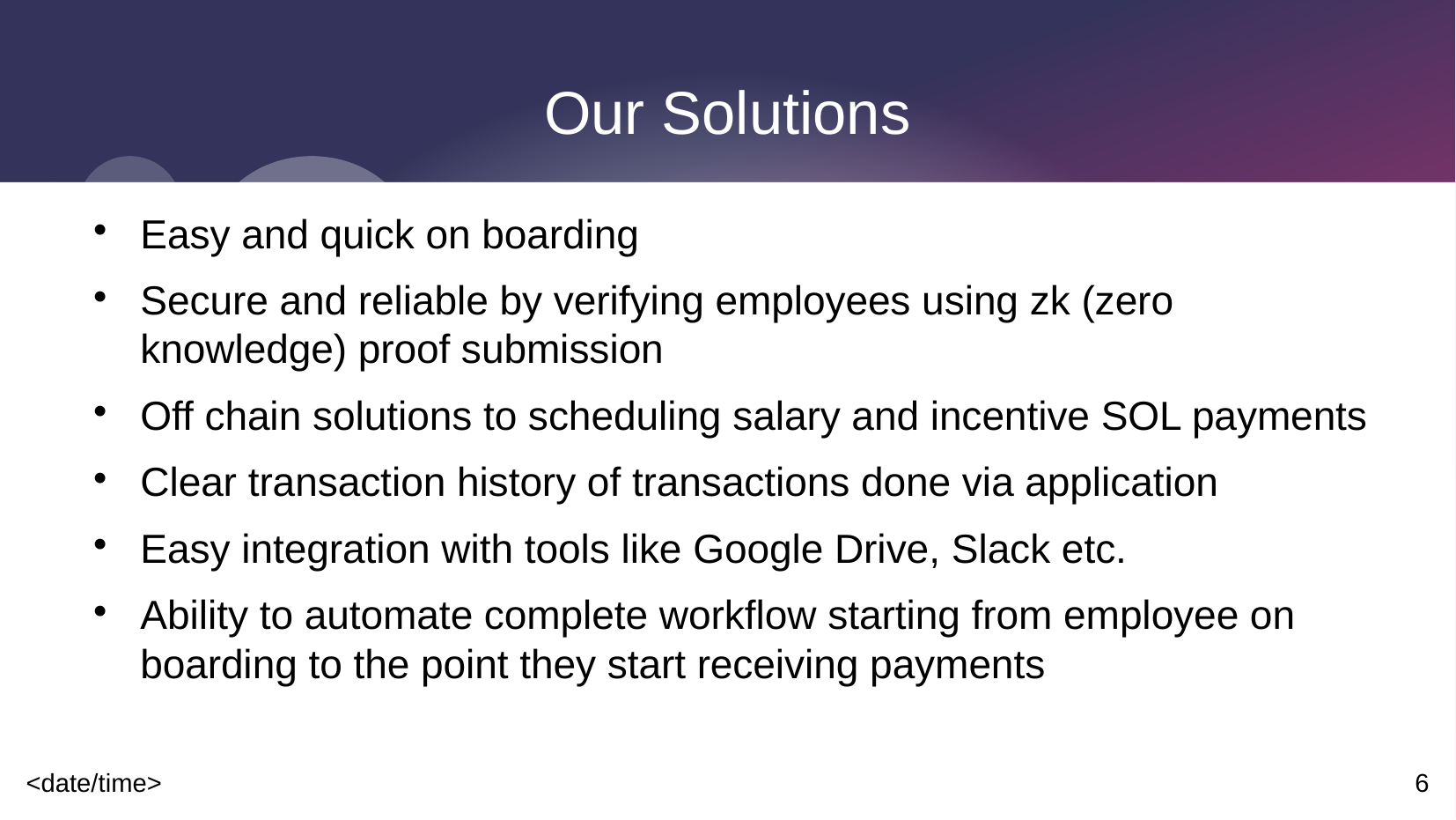

# Our Solutions
Easy and quick on boarding
Secure and reliable by verifying employees using zk (zero knowledge) proof submission
Off chain solutions to scheduling salary and incentive SOL payments
Clear transaction history of transactions done via application
Easy integration with tools like Google Drive, Slack etc.
Ability to automate complete workflow starting from employee on boarding to the point they start receiving payments